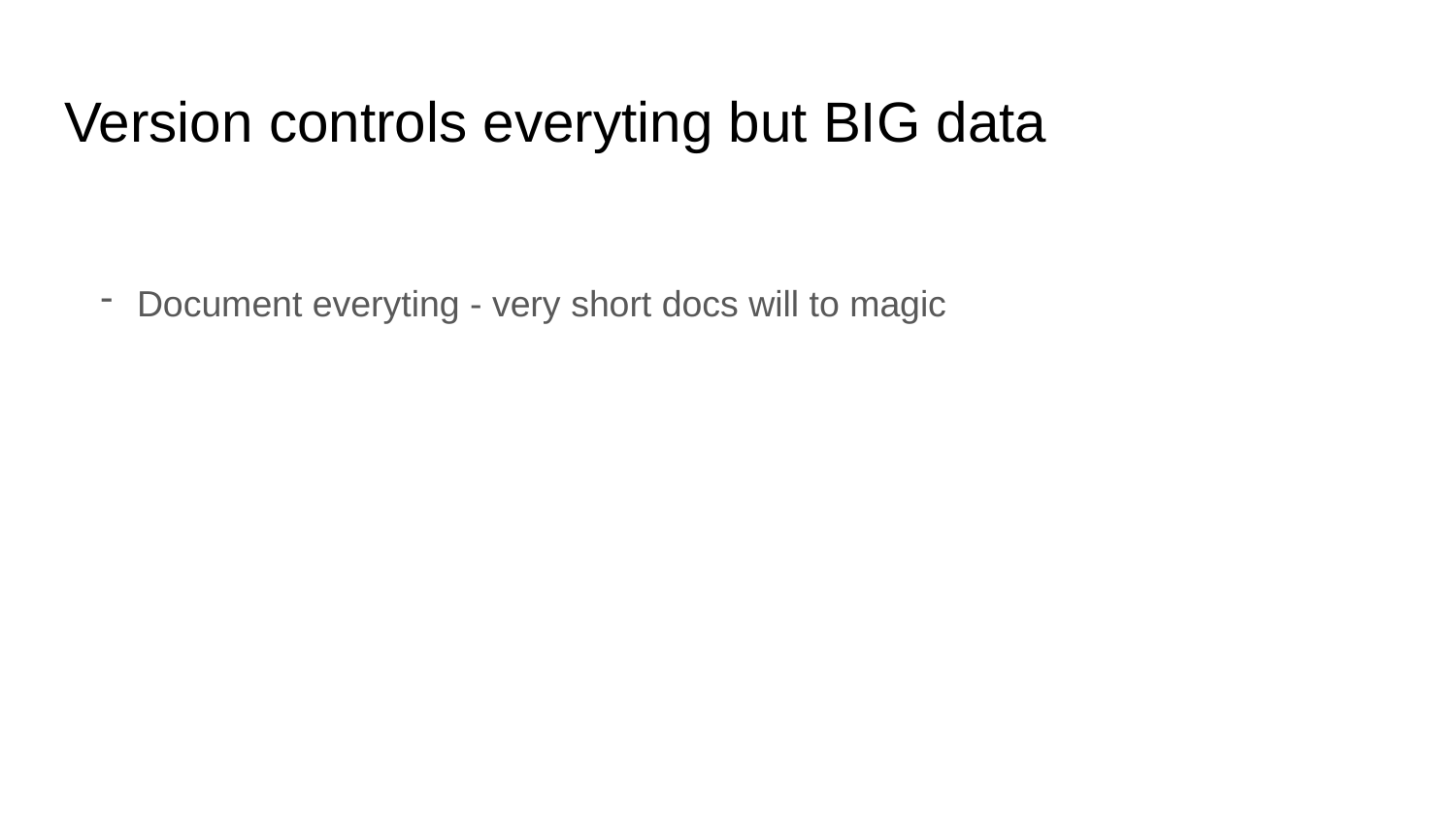

# Version controls everyting but BIG data

Document everyting - very short docs will to magic